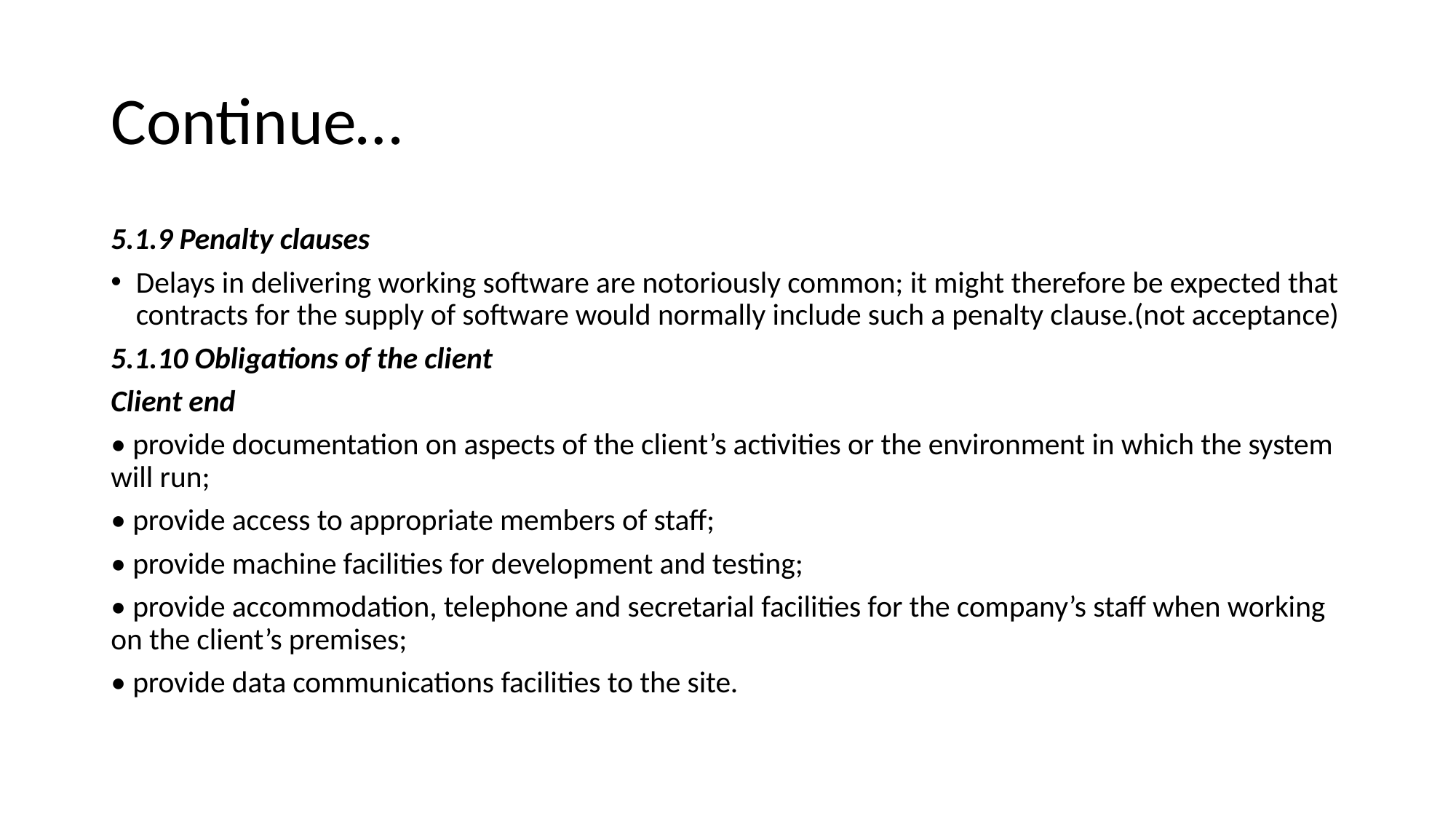

# Continue…
5.1.9 Penalty clauses
Delays in delivering working software are notoriously common; it might therefore be expected that contracts for the supply of software would normally include such a penalty clause.(not acceptance)
5.1.10 Obligations of the client
Client end
• provide documentation on aspects of the client’s activities or the environment in which the system will run;
• provide access to appropriate members of staff;
• provide machine facilities for development and testing;
• provide accommodation, telephone and secretarial facilities for the company’s staff when working on the client’s premises;
• provide data communications facilities to the site.